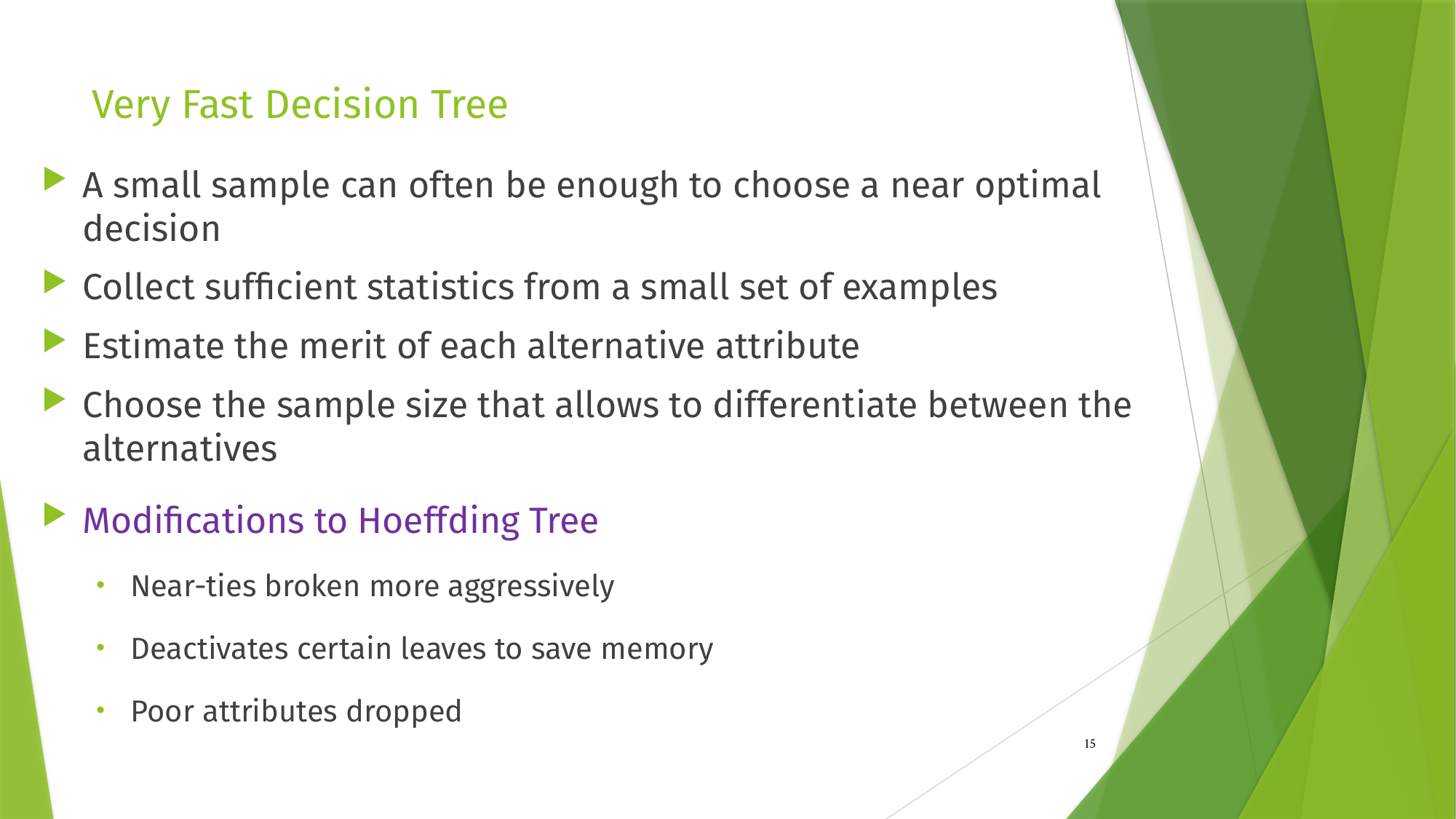

# Very Fast Decision Tree
A small sample can often be enough to choose a near optimal decision
Collect sufficient statistics from a small set of examples
Estimate the merit of each alternative attribute
Choose the sample size that allows to differentiate between the alternatives
Modifications to Hoeffding Tree
Near-ties broken more aggressively
Deactivates certain leaves to save memory
Poor attributes dropped
15